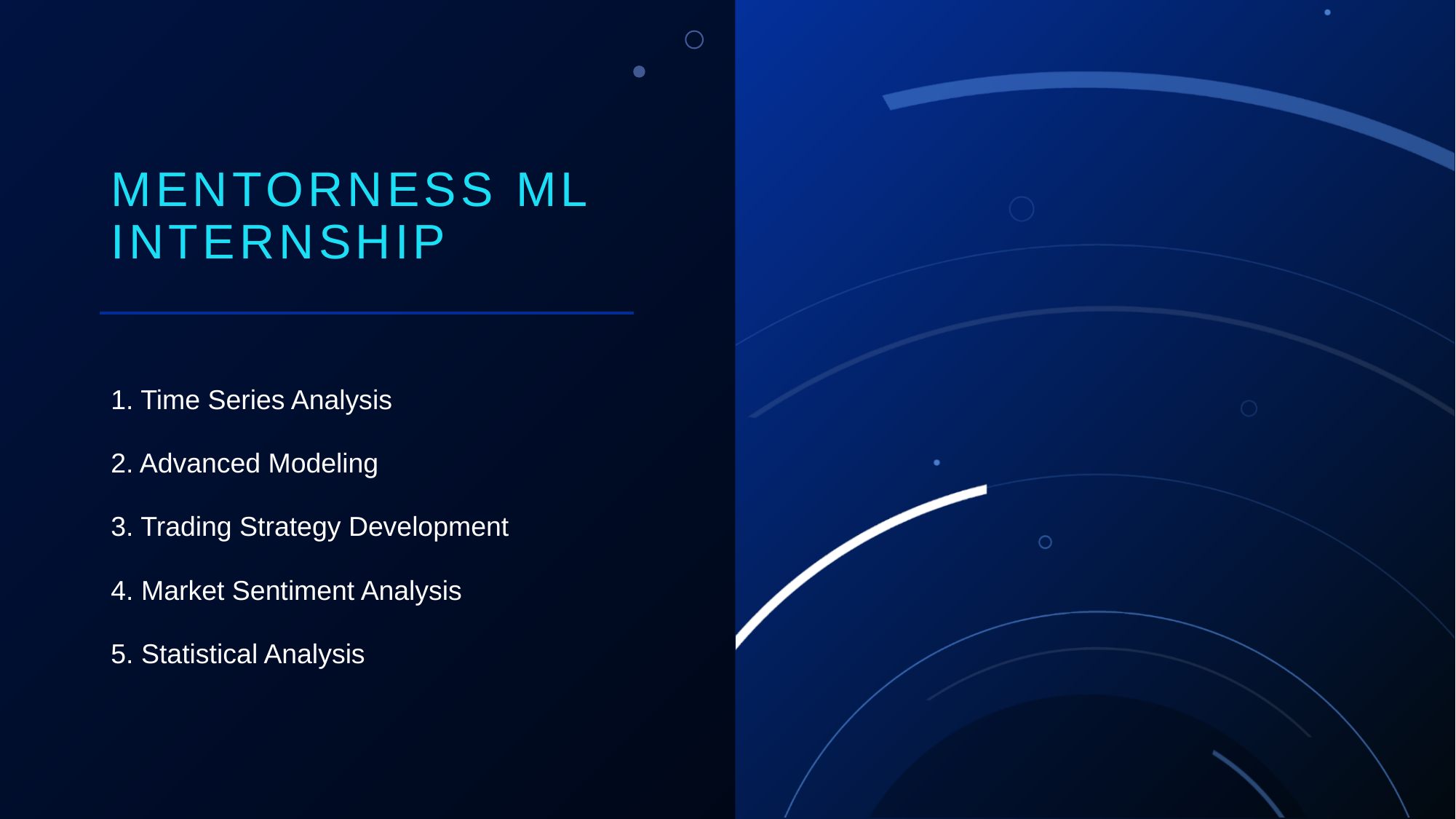

# Mentorness ml internship
1. Time Series Analysis
2. Advanced Modeling
3. Trading Strategy Development
4. Market Sentiment Analysis
5. Statistical Analysis